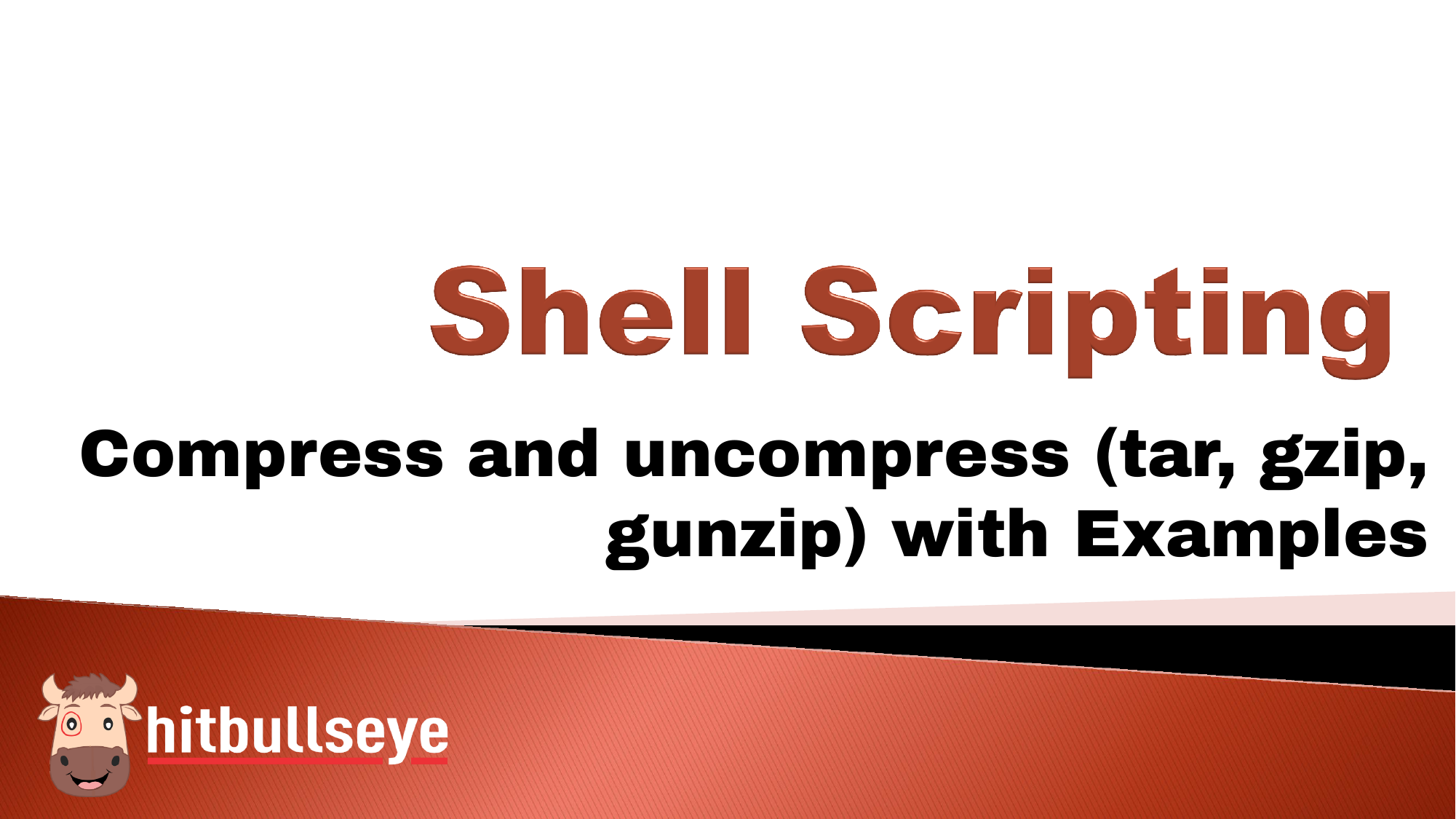

# Compress and uncompress (tar, gzip,
gunzip) with Examples